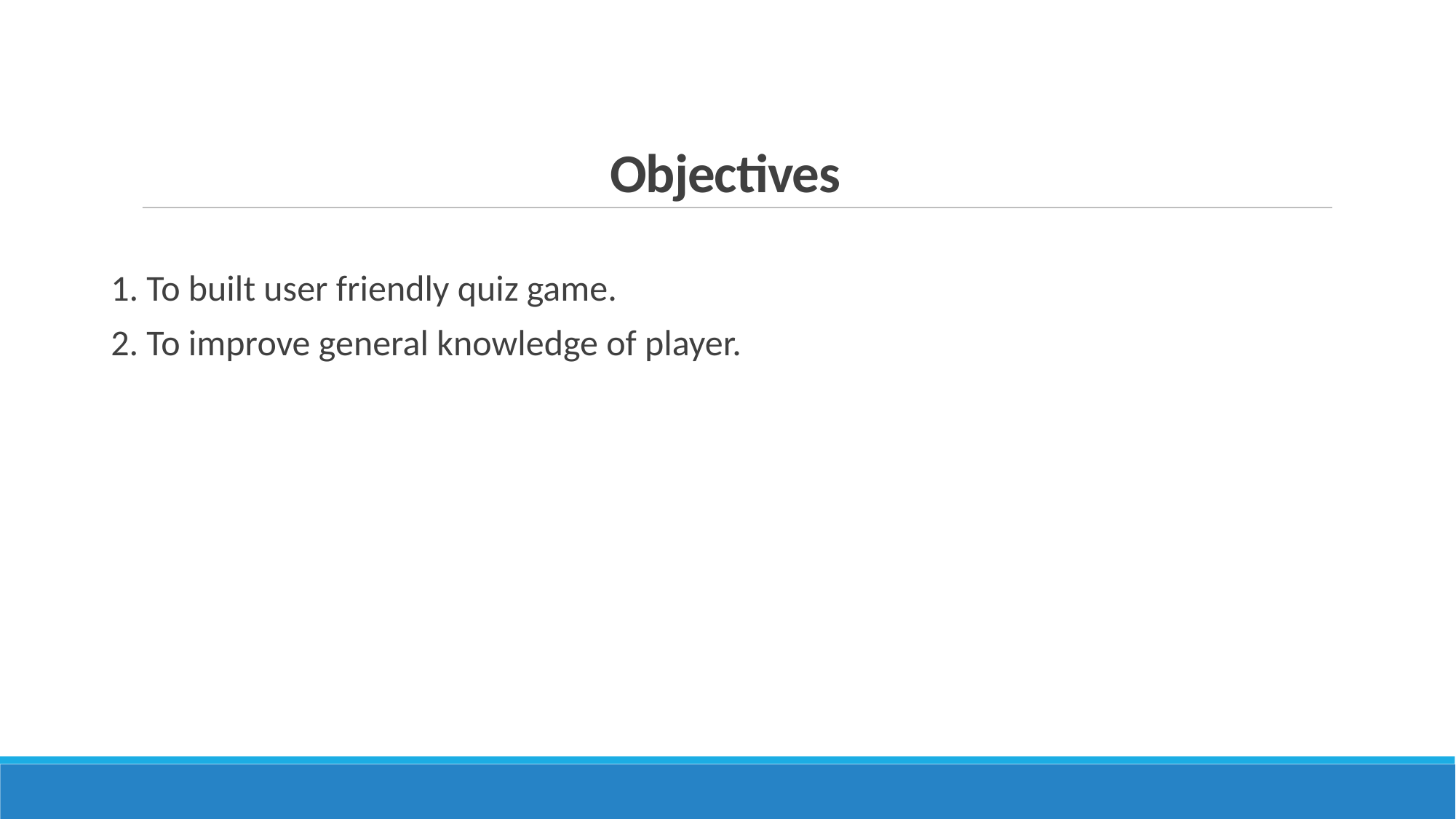

Objectives

1. To built user friendly quiz game.
2. To improve general knowledge of player.